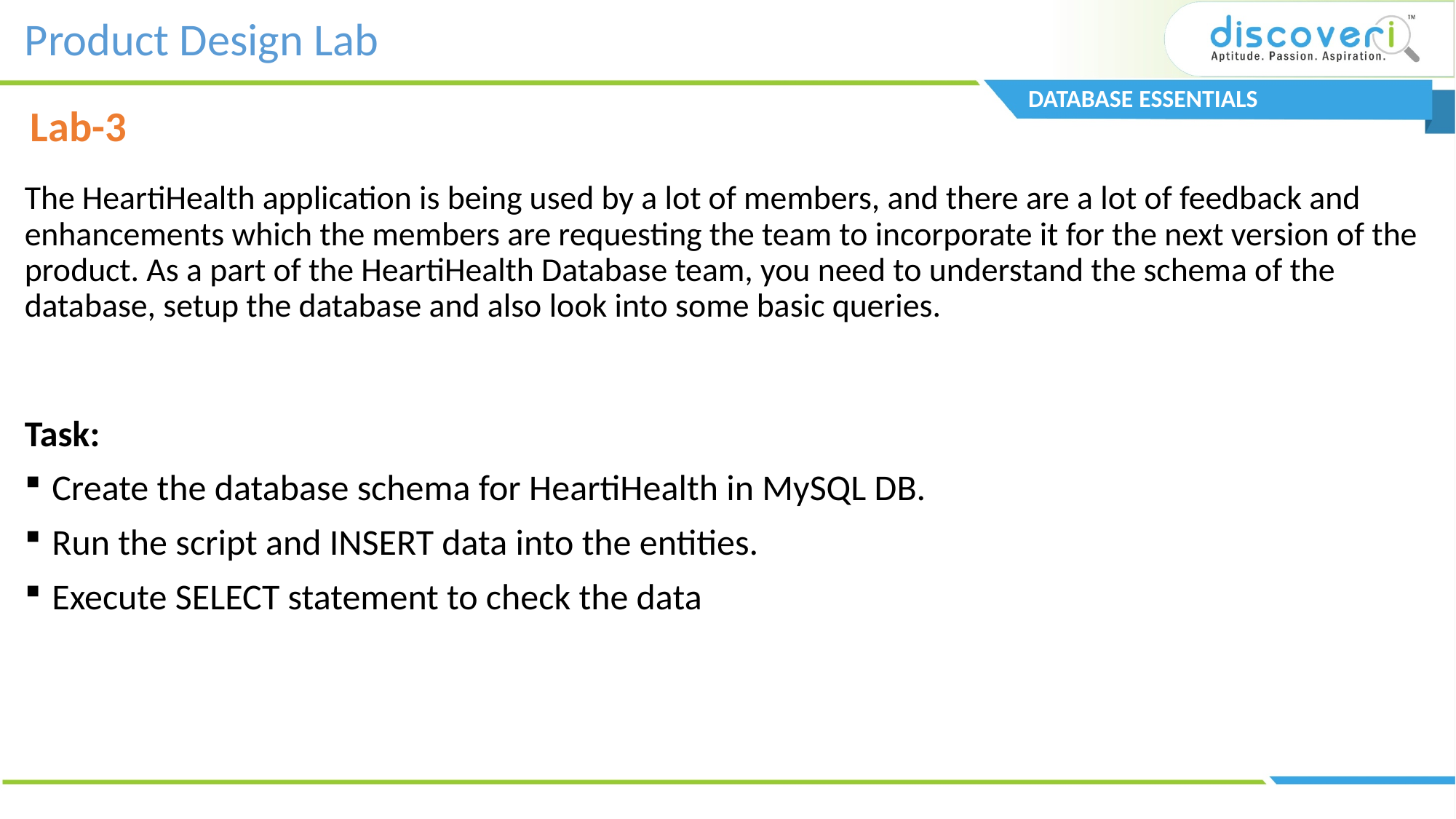

# Product Design Lab
DATABASE ESSENTIALS

Lab-3
The HeartiHealth application is being used by a lot of members, and there are a lot of feedback and enhancements which the members are requesting the team to incorporate it for the next version of the product. As a part of the HeartiHealth Database team, you need to understand the schema of the database, setup the database and also look into some basic queries.
Task:
Create the database schema for HeartiHealth in MySQL DB.
Run the script and INSERT data into the entities.
Execute SELECT statement to check the data